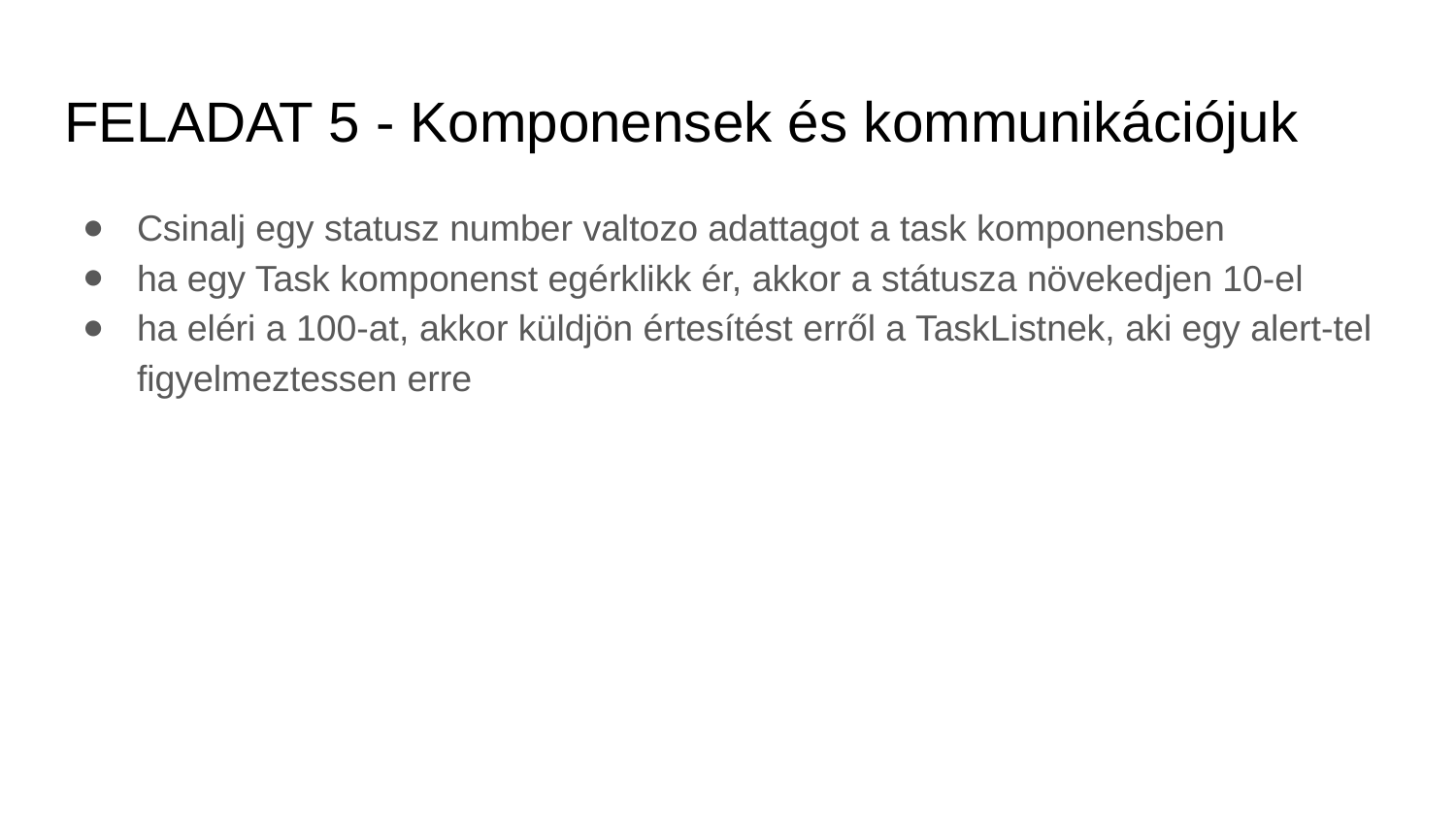

# FELADAT 5 - Komponensek és kommunikációjuk
Csinalj egy statusz number valtozo adattagot a task komponensben
ha egy Task komponenst egérklikk ér, akkor a státusza növekedjen 10-el
ha eléri a 100-at, akkor küldjön értesítést erről a TaskListnek, aki egy alert-tel figyelmeztessen erre